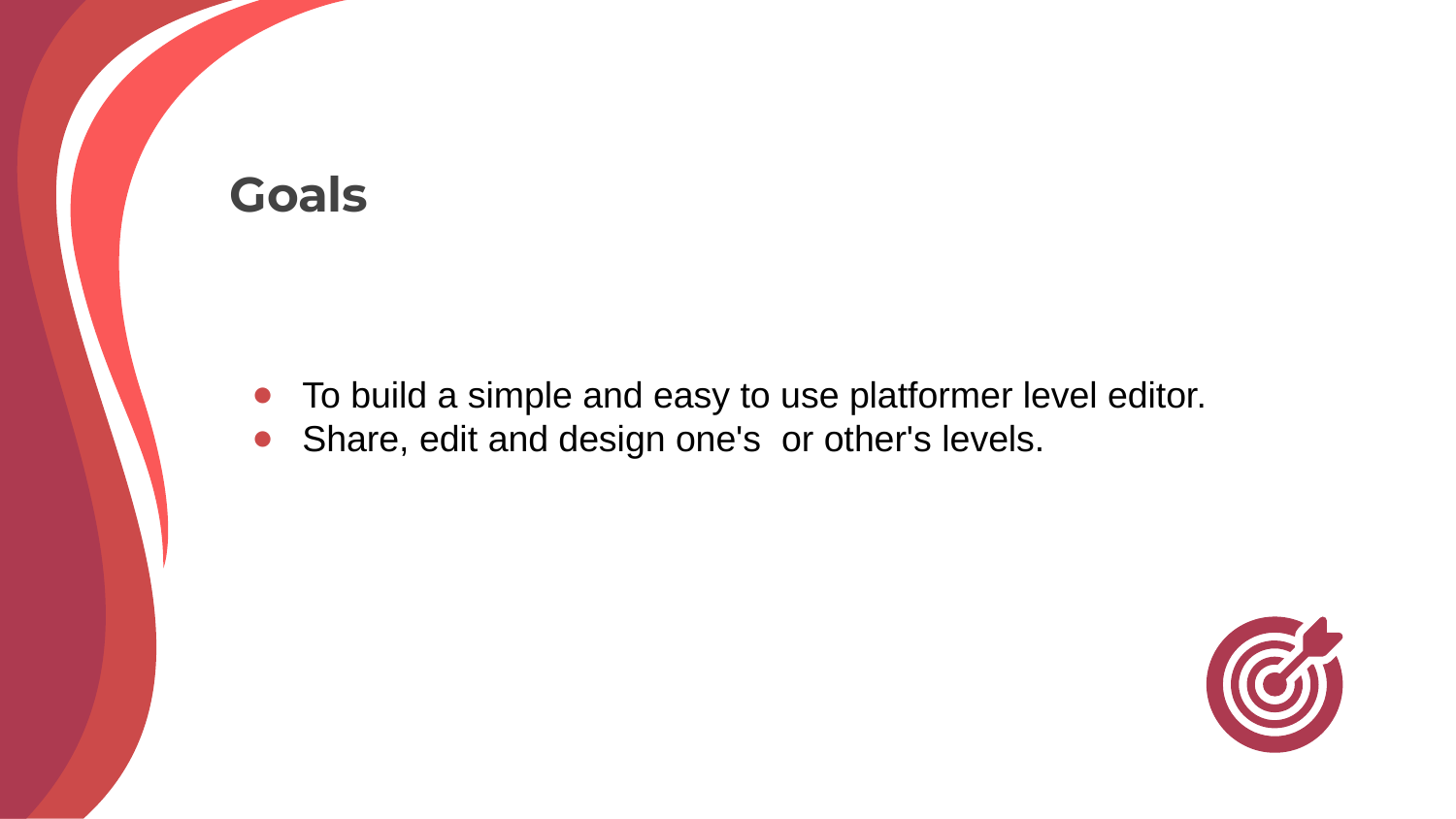

# Goals

To build a simple and easy to use platformer level editor.
Share, edit and design one's  or other's levels.

4